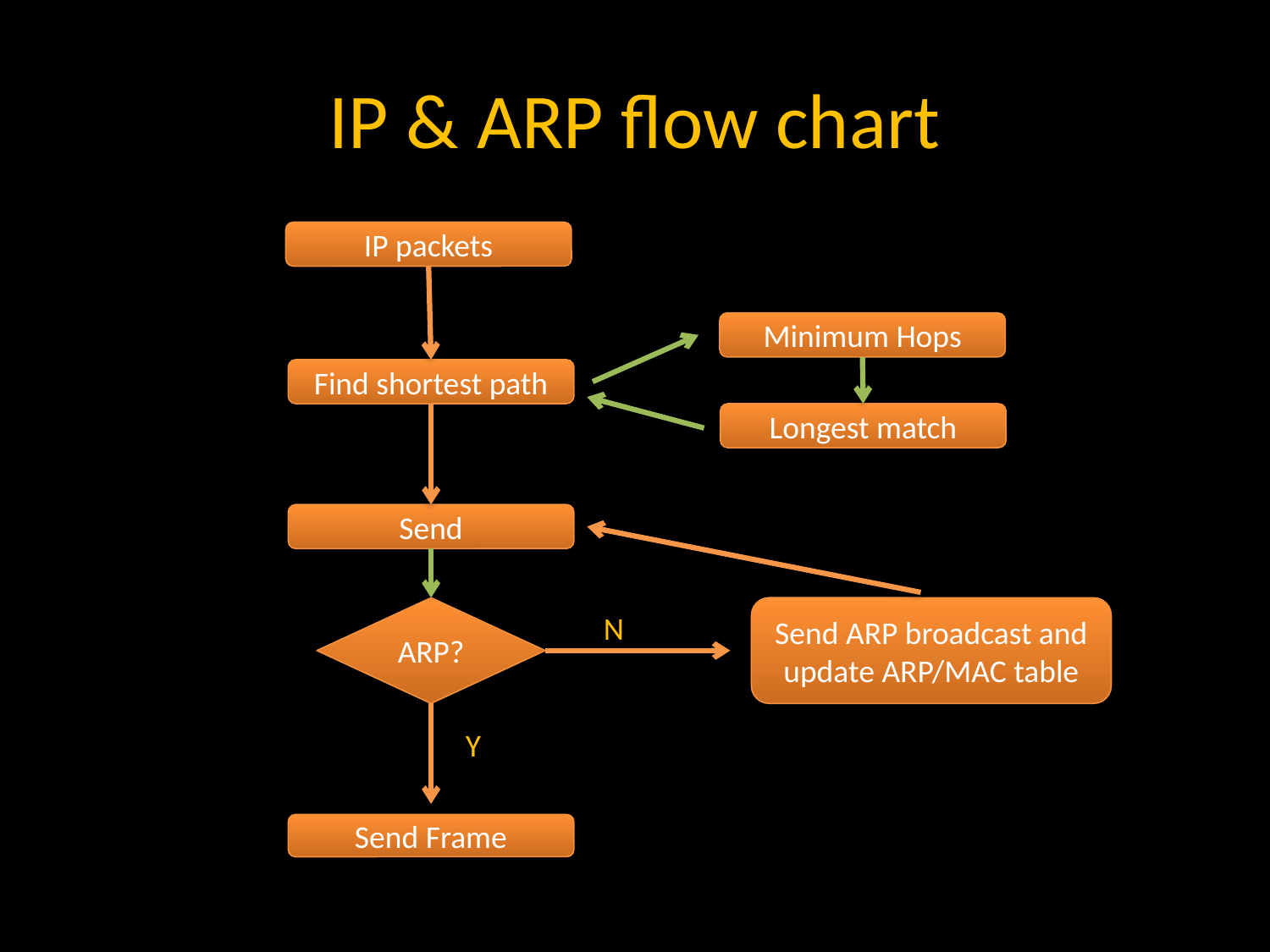

# IP & ARP flow chart
IP packets
Minimum Hops
Find shortest path
Longest match
Send
ARP?
Send ARP broadcast and update ARP/MAC table
N
Y
Send Frame